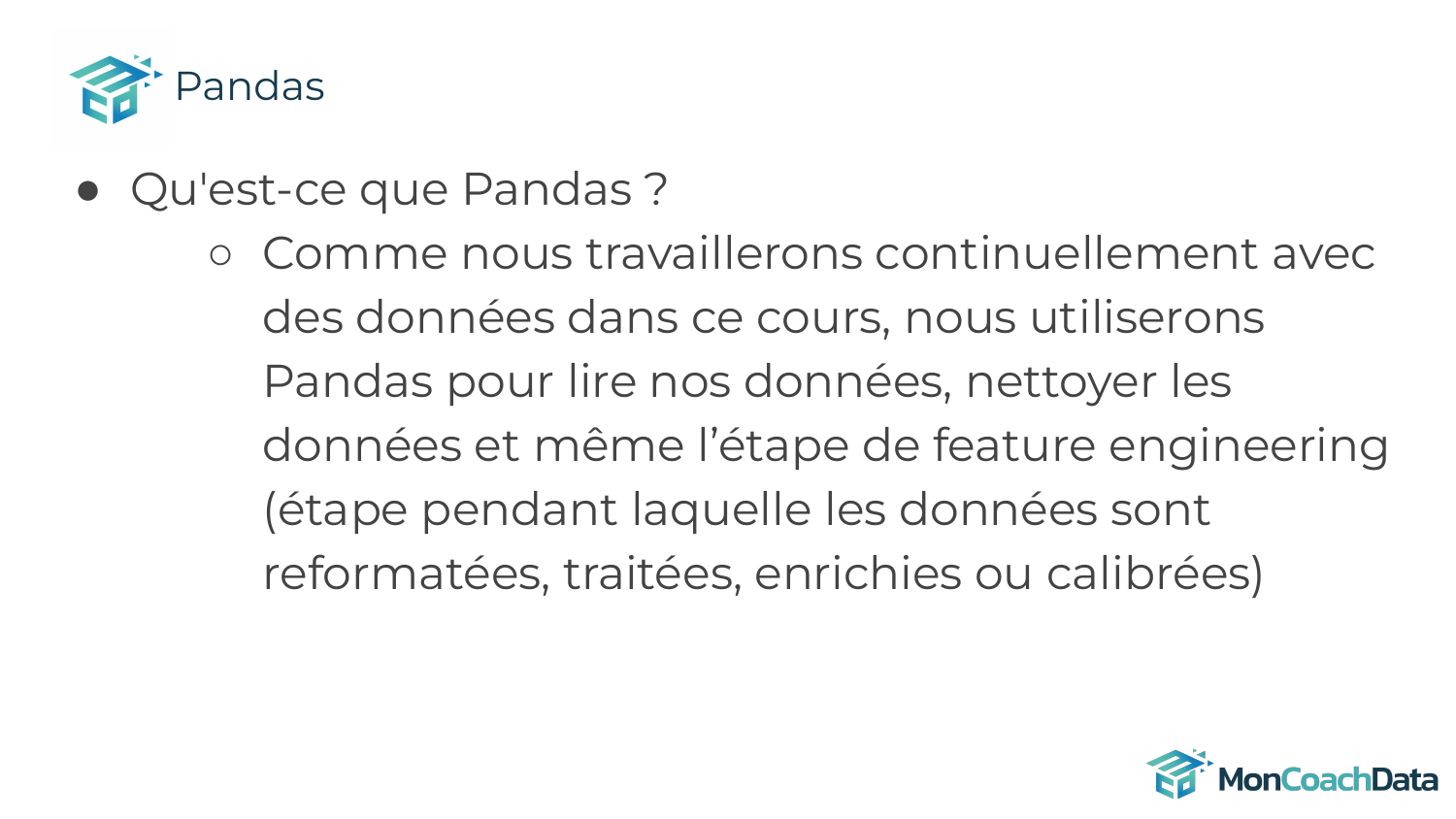

# Pandas
Qu'est-ce que Pandas ?
Comme nous travaillerons continuellement avec des données dans ce cours, nous utiliserons Pandas pour lire nos données, nettoyer les données et même l’étape de feature engineering (étape pendant laquelle les données sont reformatées, traitées, enrichies ou calibrées)